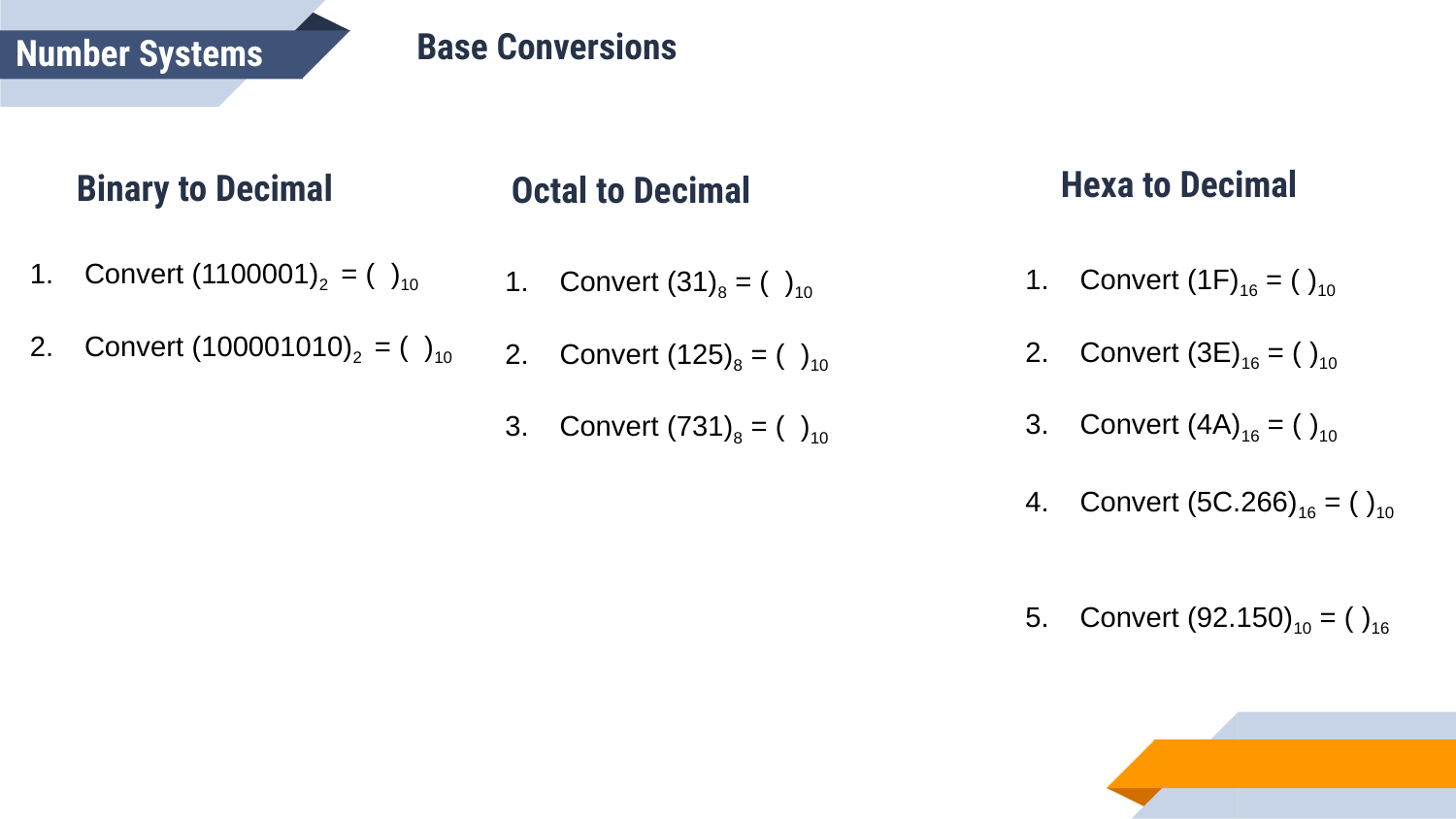

Base Conversions
Number Systems
Hexa to Decimal
Binary to Decimal
Octal to Decimal
Convert (1100001)2  = (  )10

Convert (100001010)2  = (  )10

Convert (1F)16 = ( )10

Convert (3E)16 = ( )10

Convert (4A)16 = ( )10

Convert (5C.266)16 = ( )10

Convert (92.150)10 = ( )16
Convert (31)8 = (  )10

Convert (125)8 = (  )10

Convert (731)8 = (  )10

70